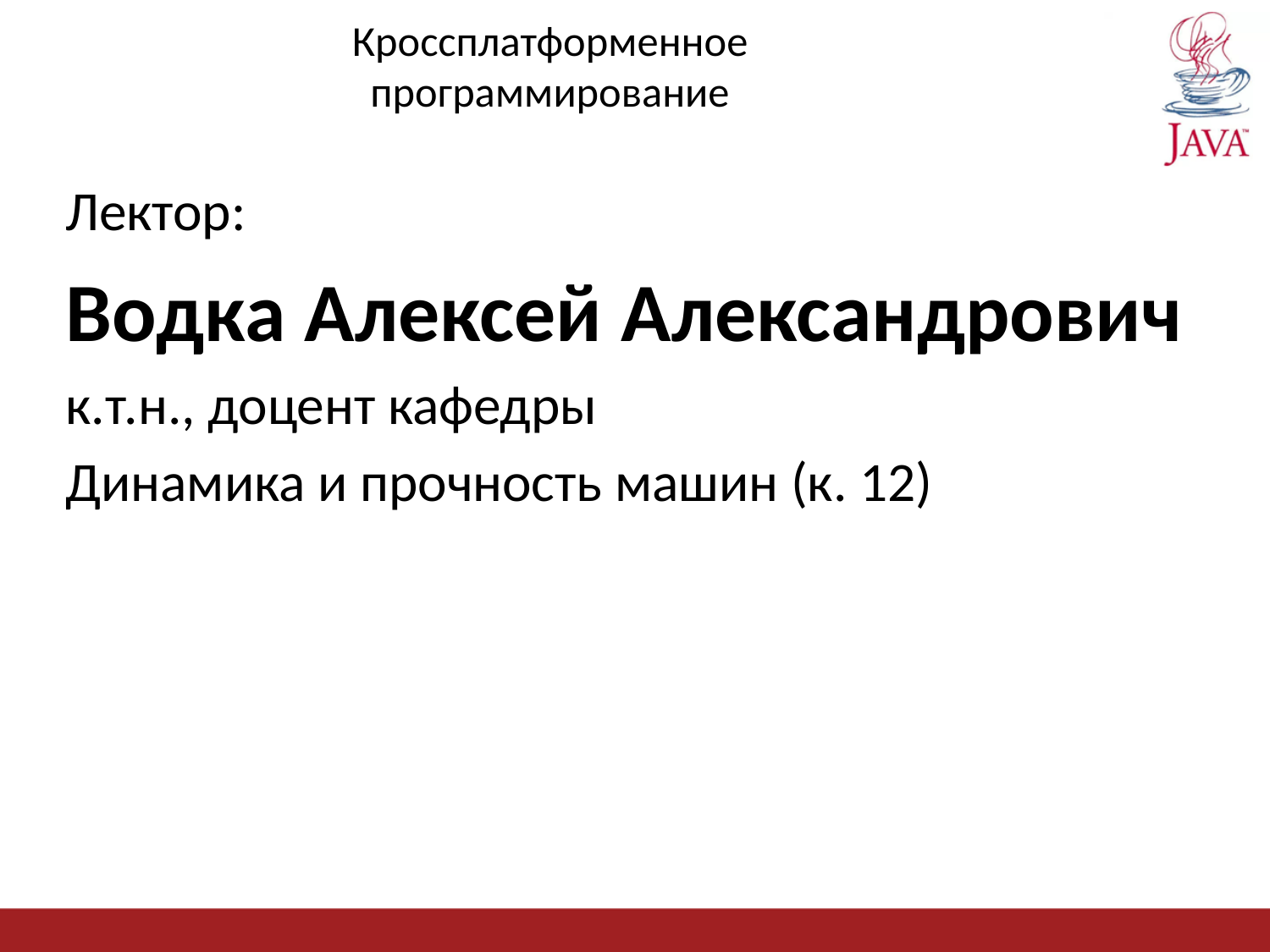

# Кроссплатформенное программирование
Лектор:
Водка Алексей Александрович
к.т.н., доцент кафедры
Динамика и прочность машин (к. 12)